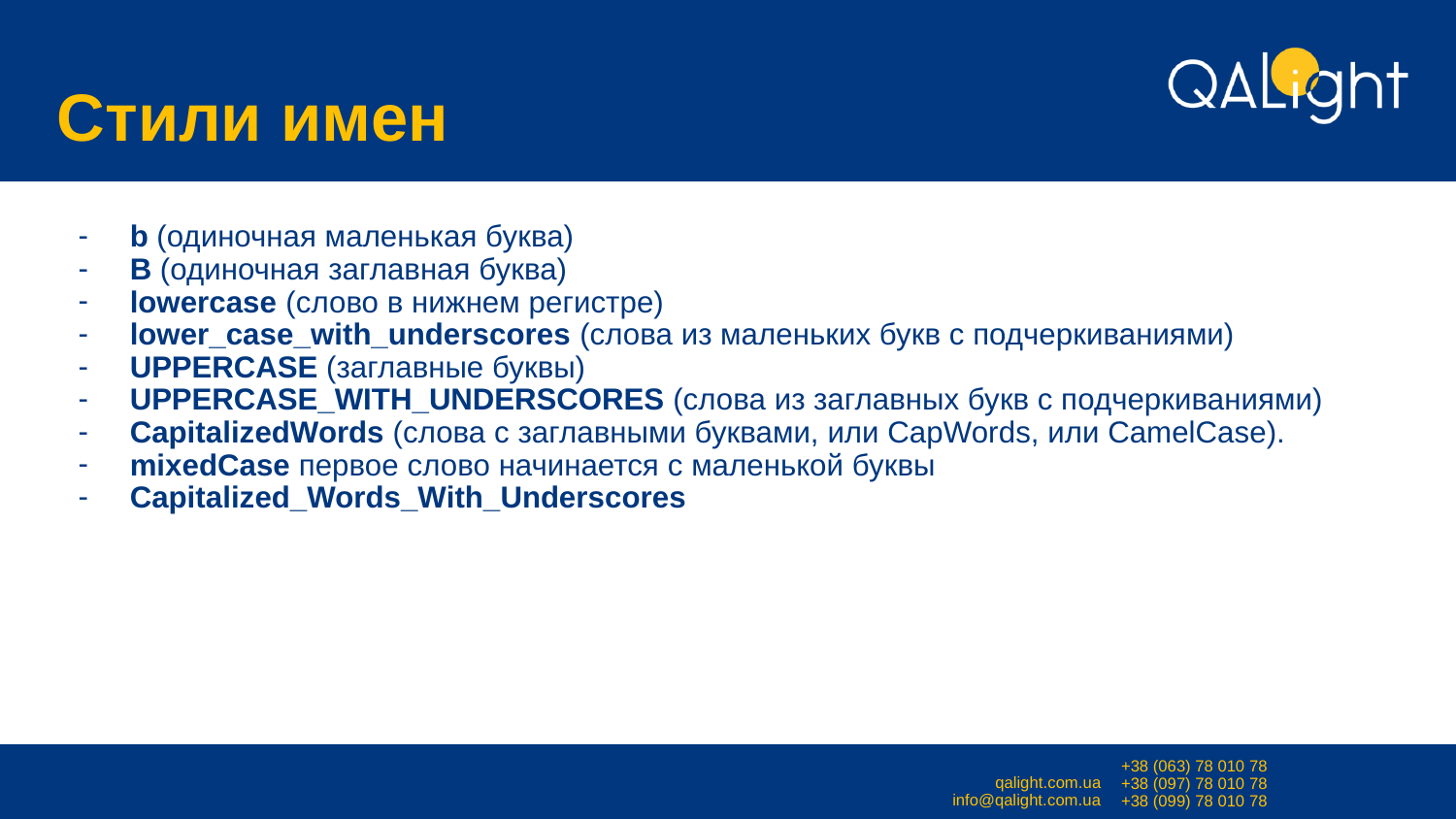

# Стили имен
b (одиночная маленькая буква)
B (одиночная заглавная буква)
lowercase (слово в нижнем регистре)
lower_case_with_underscores (слова из маленьких букв с подчеркиваниями)
UPPERCASE (заглавные буквы)
UPPERCASE_WITH_UNDERSCORES (слова из заглавных букв с подчеркиваниями)
CapitalizedWords (слова с заглавными буквами, или CapWords, или CamelCase).
mixedCase первое слово начинается с маленькой буквы
Capitalized_Words_With_Underscores